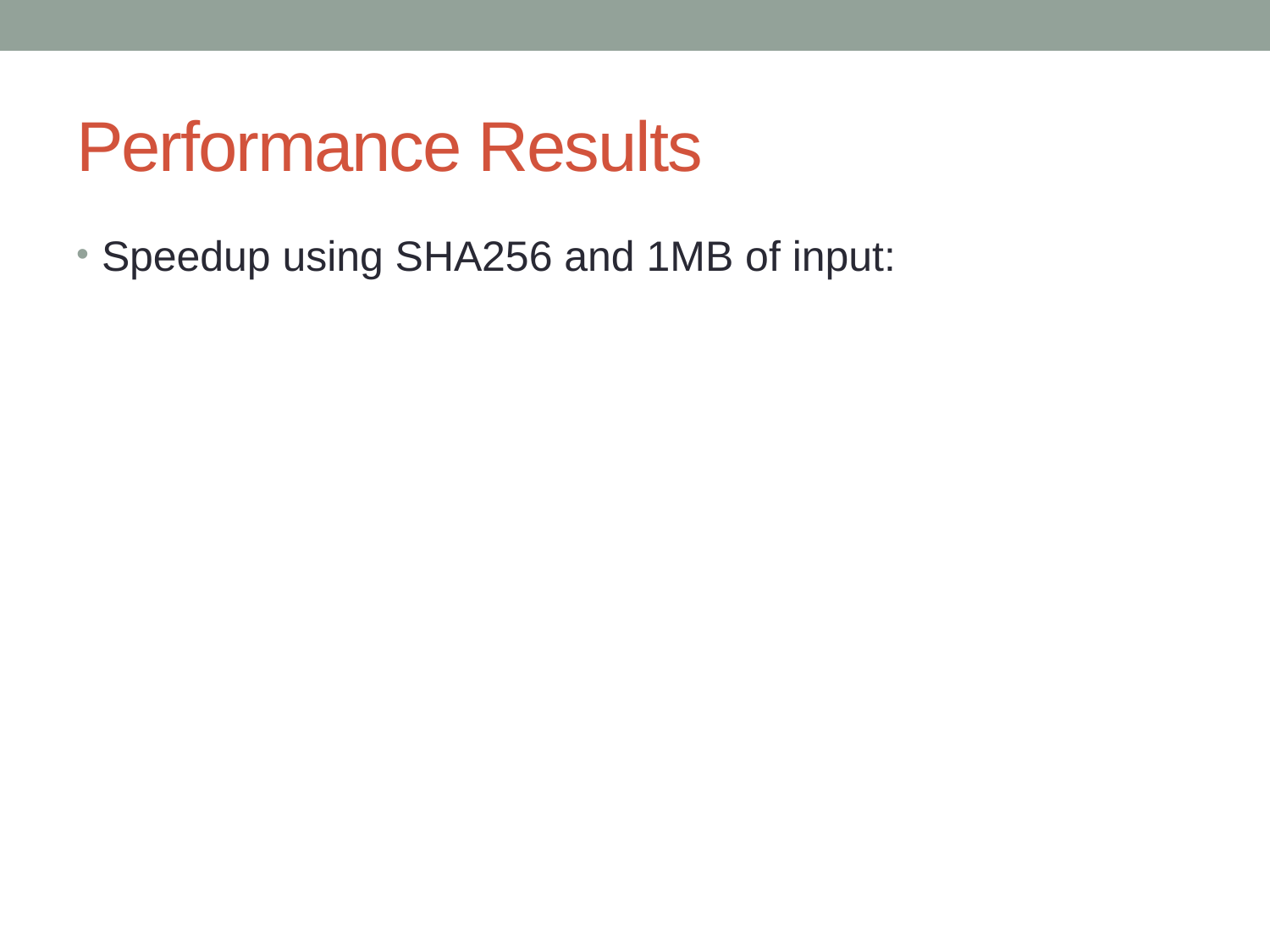

# Performance Results
Speedup using SHA256 and 1MB of input: